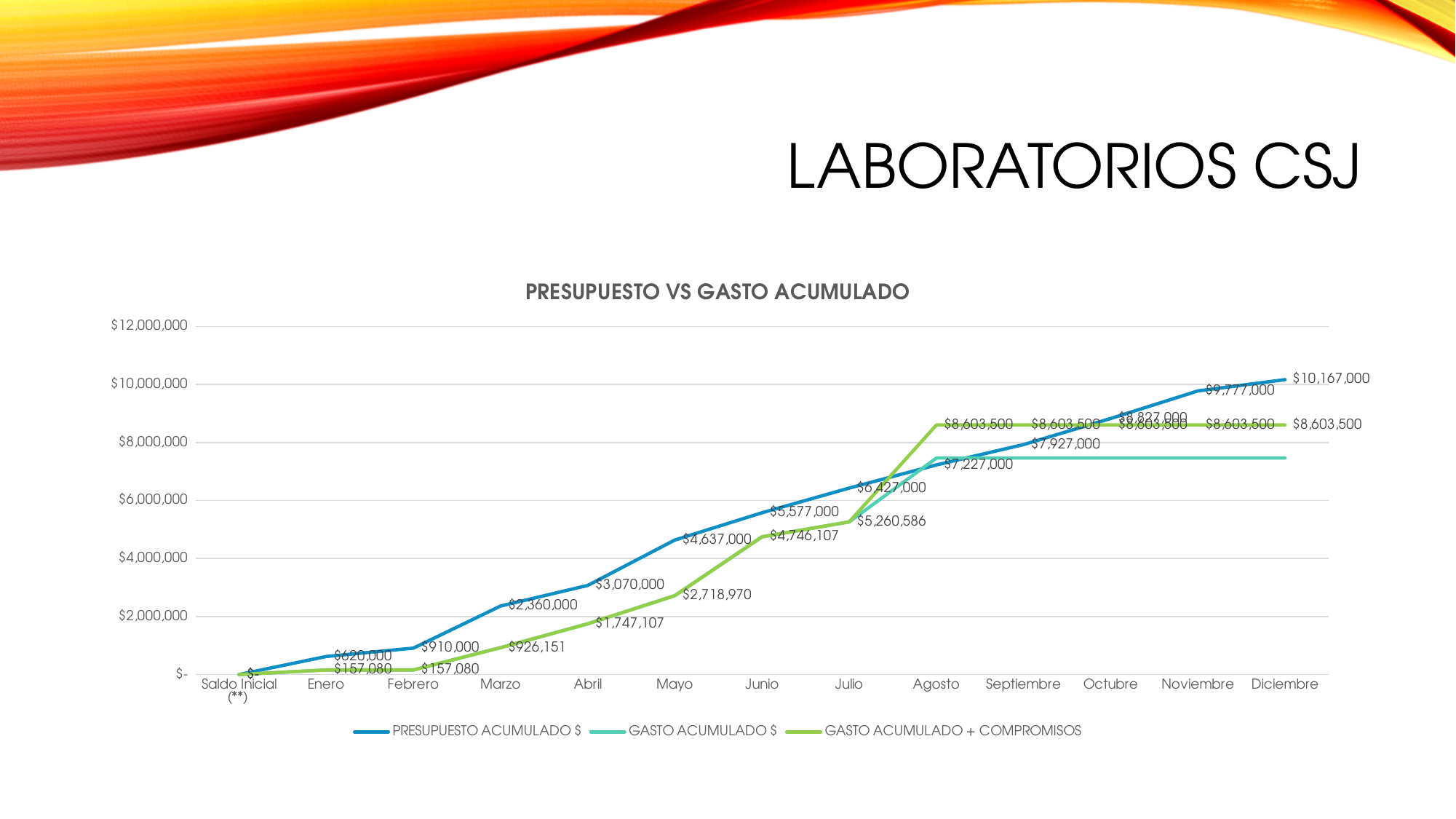

# LABORATORIOS CSJ

### Chart: PRESUPUESTO VS GASTO ACUMULADO

| Category | PRESUPUESTO ACUMULADO $ | GASTO ACUMULADO $ | GASTO ACUMULADO + COMPROMISOS |
|---|---|---|---|
| Saldo Inicial (**)  | 0.0 | 0.0 | 0.0 |
| Enero | 620000.0 | 157080.0 | 157080.0 |
| Febrero | 910000.0 | 157080.0 | 157080.0 |
| Marzo | 2360000.0 | 926151.0 | 926151.0 |
| Abril | 3070000.0 | 1747107.0 | 1747107.0 |
| Mayo | 4637000.0 | 2718970.0 | 2718970.0 |
| Junio | 5577000.0 | 4746107.0 | 4746107.0 |
| Julio | 6427000.0 | 5260586.0 | 5260586.0 |
| Agosto | 7227000.0 | 7463862.0 | 8603500.0 |
| Septiembre | 7927000.0 | 7463862.0 | 8603500.0 |
| Octubre | 8827000.0 | 7463862.0 | 8603500.0 |
| Noviembre | 9777000.0 | 7463862.0 | 8603500.0 |
| Diciembre | 10167000.0 | 7463862.0 | 8603500.0 |